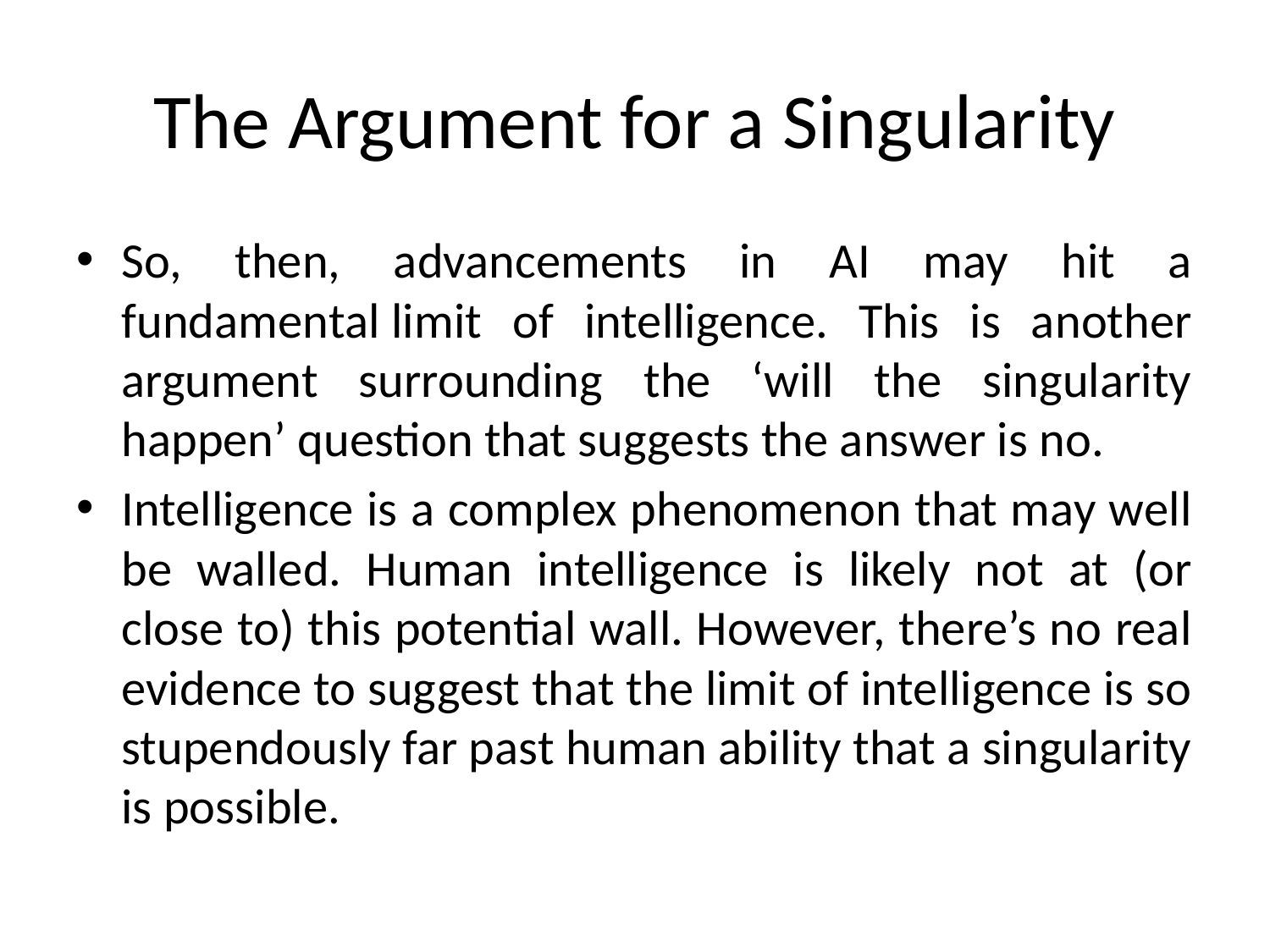

# The Argument for a Singularity
So, then, advancements in AI may hit a fundamental limit of intelligence. This is another argument surrounding the ‘will the singularity happen’ question that suggests the answer is no.
Intelligence is a complex phenomenon that may well be walled. Human intelligence is likely not at (or close to) this potential wall. However, there’s no real evidence to suggest that the limit of intelligence is so stupendously far past human ability that a singularity is possible.